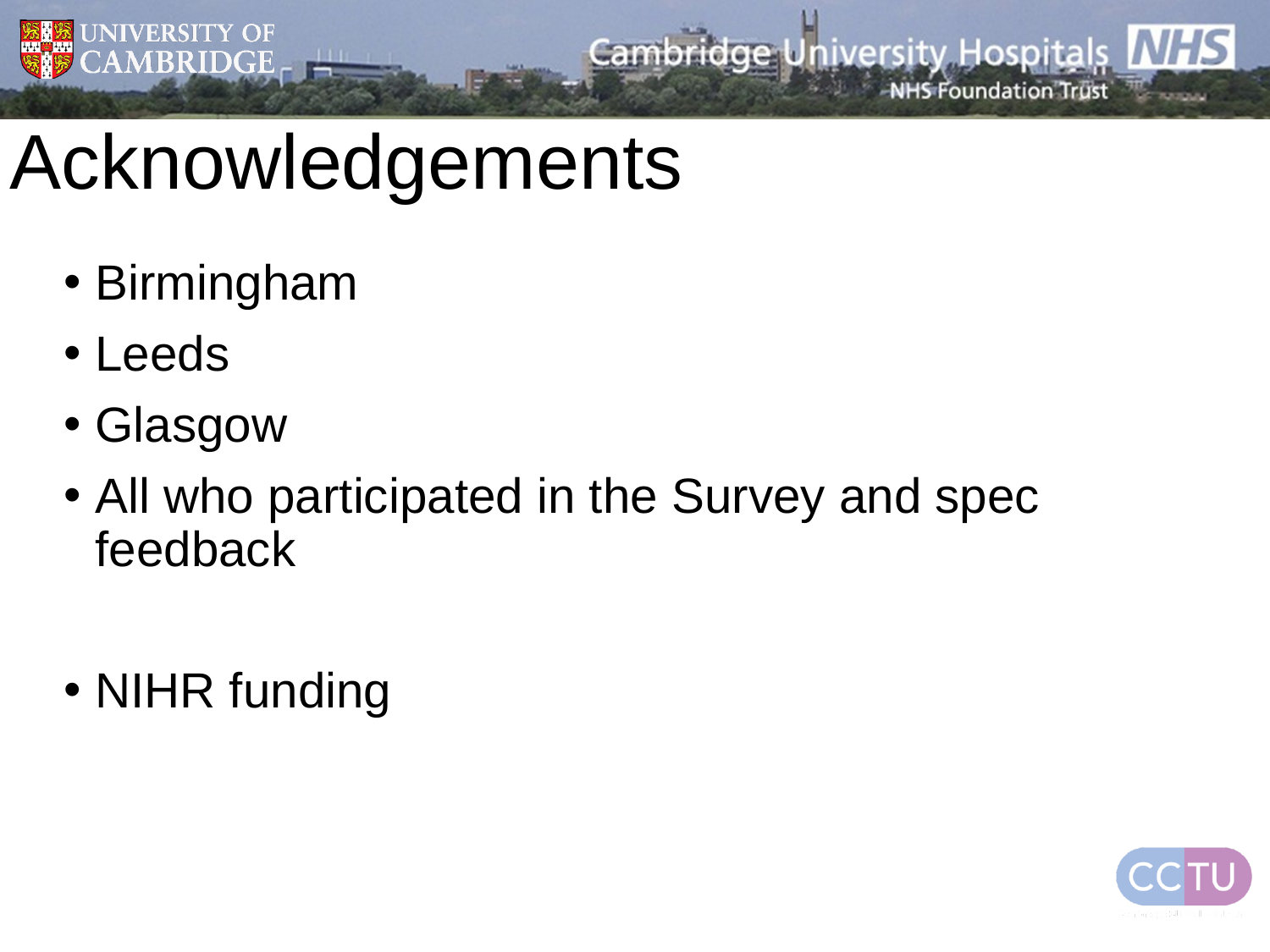

# Birmingham
Leeds
Glasgow
All who participated in the Survey and spec feedback

NIHR funding

Acknowledgements